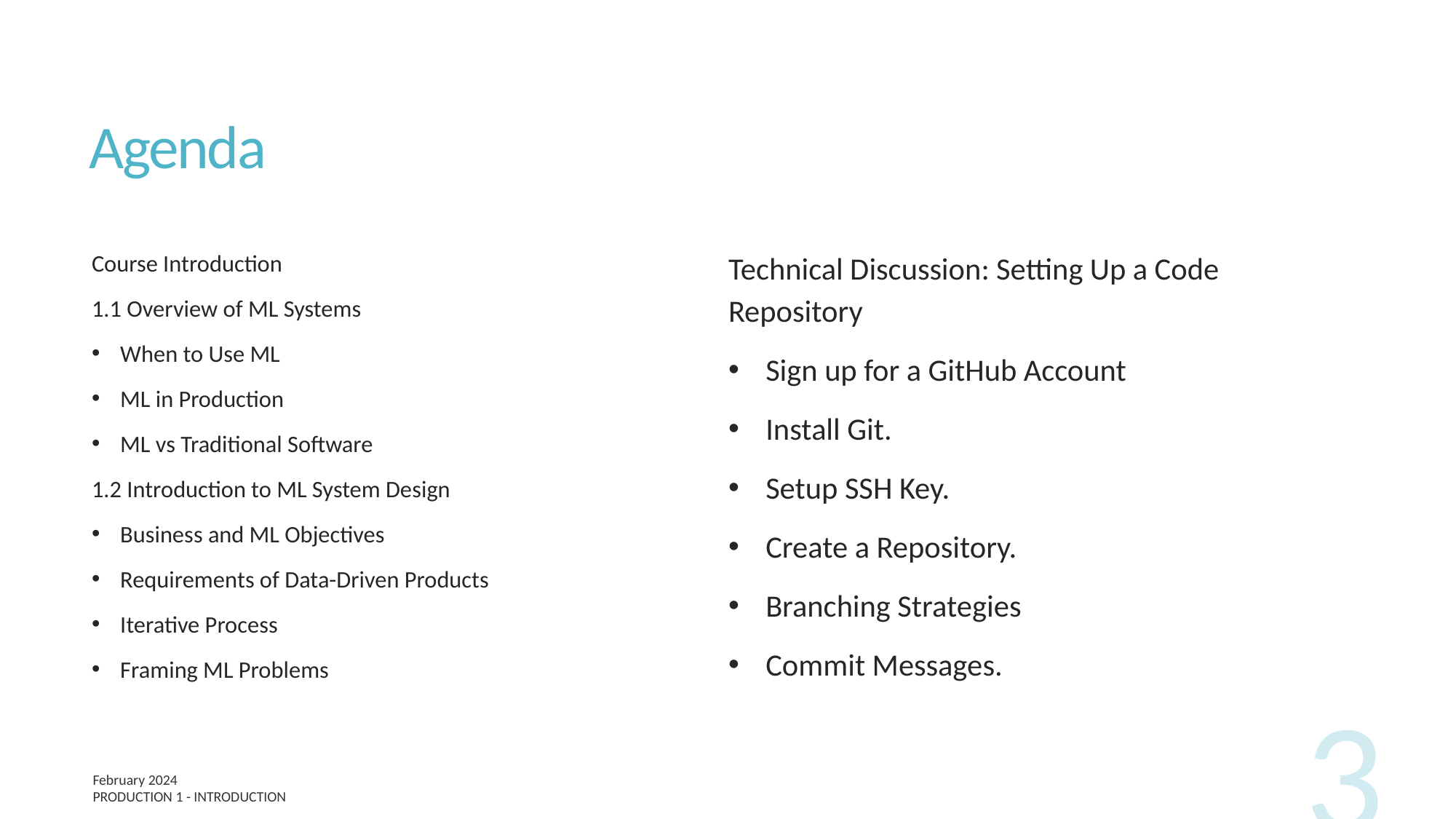

# Agenda
Course Introduction
1.1 Overview of ML Systems
When to Use ML
ML in Production
ML vs Traditional Software
1.2 Introduction to ML System Design
Business and ML Objectives
Requirements of Data-Driven Products
Iterative Process
Framing ML Problems
Technical Discussion: Setting Up a Code Repository
Sign up for a GitHub Account
Install Git.
Setup SSH Key.
Create a Repository.
Branching Strategies
Commit Messages.
3
February 2024
Production 1 - Introduction